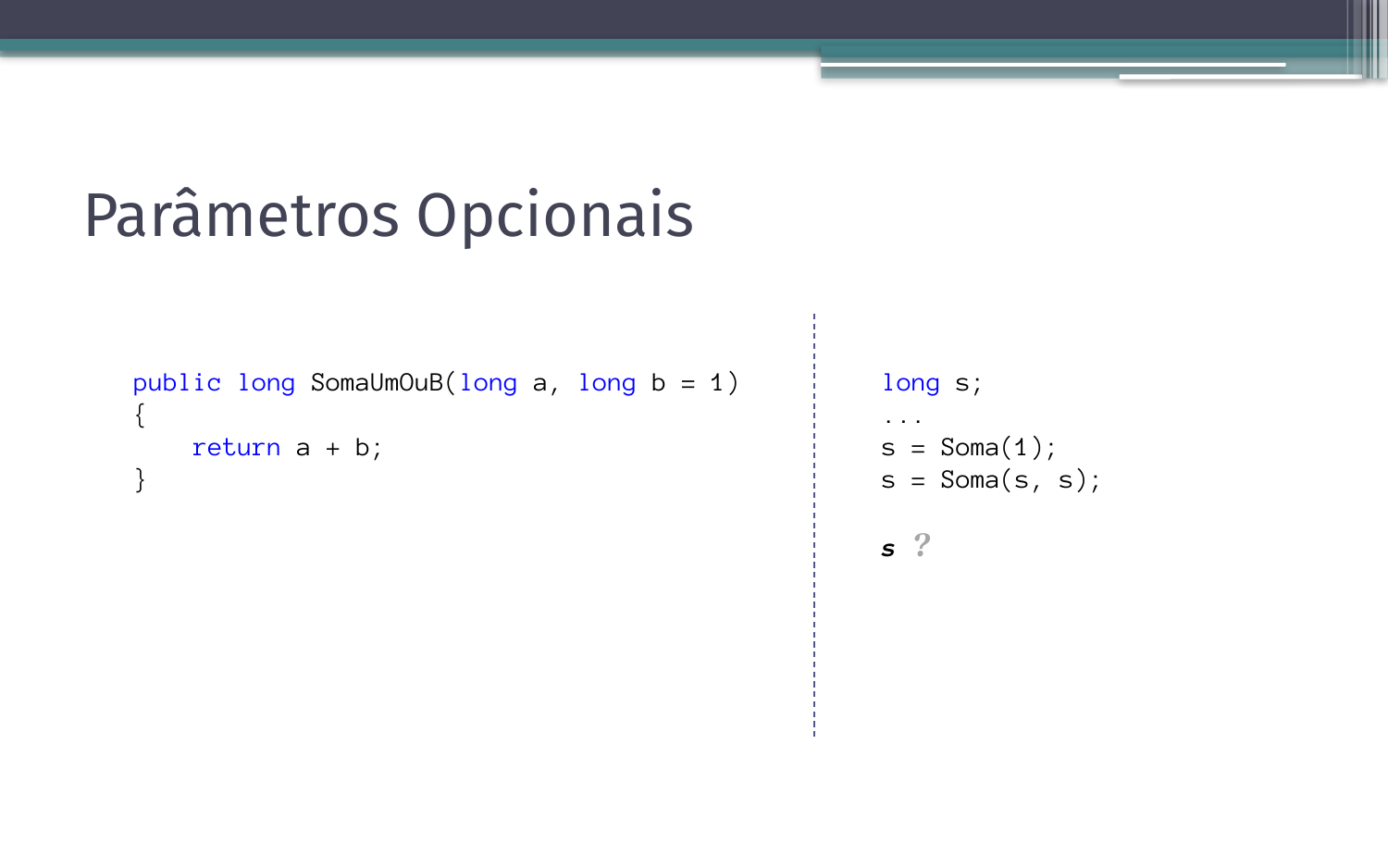

# Parâmetros Opcionais
public long SomaUmOuB(long a, long b = 1)
{
    return a + b;
}
long s;
...
s = Soma(1);
s = Soma(s, s);

s ?